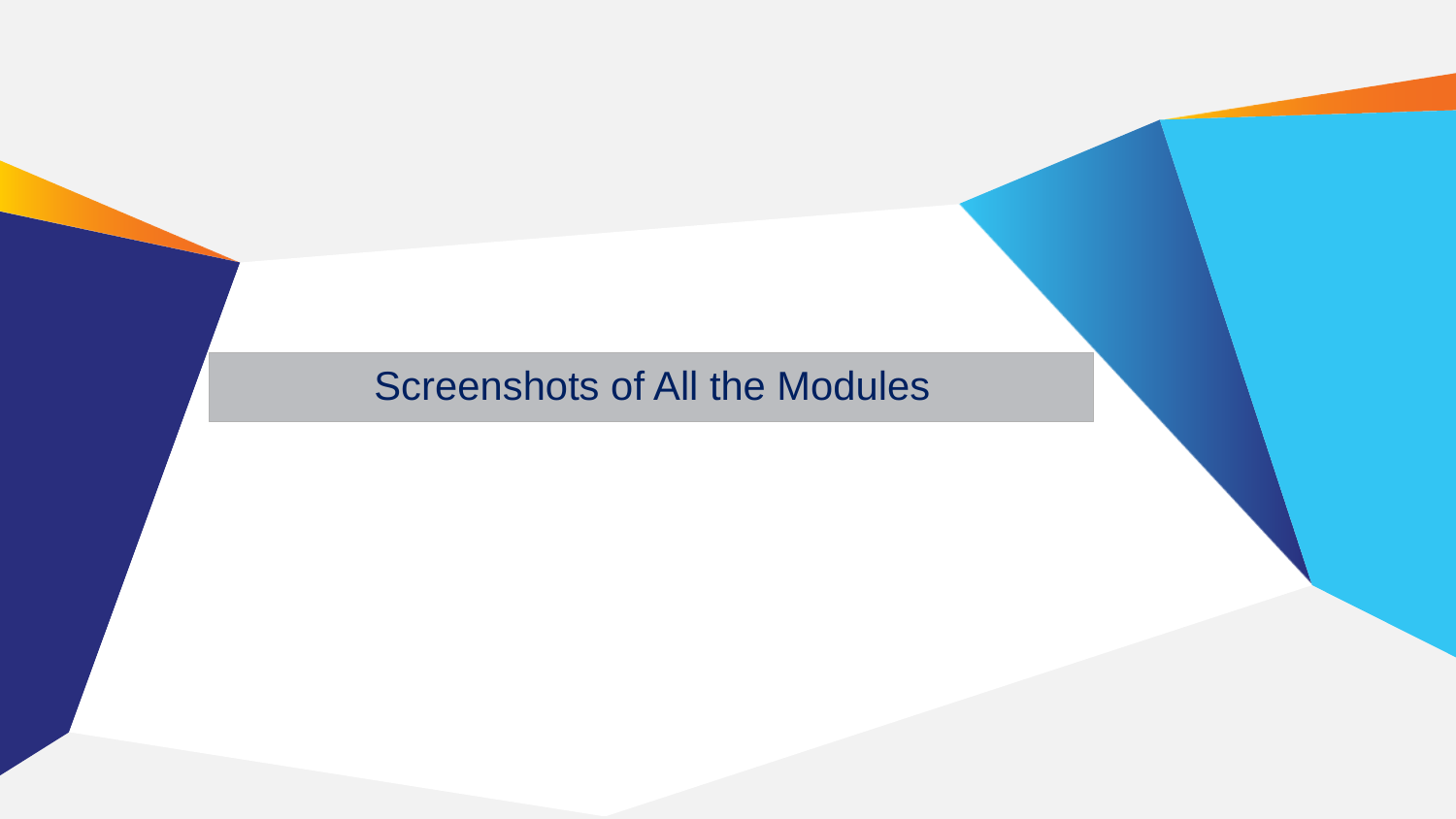

Screenshots of All the Modules
# Screenshots of All the Modules